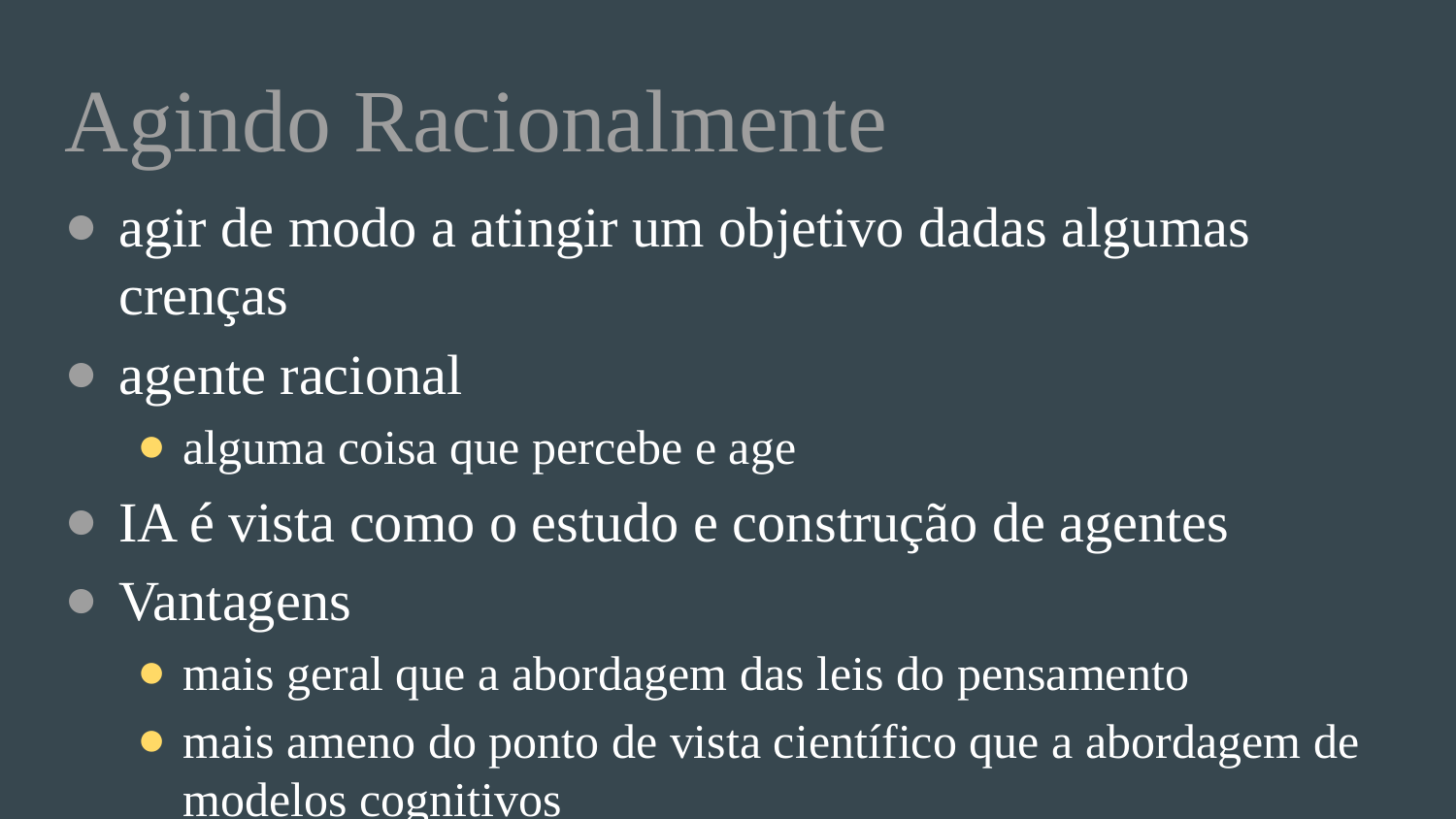

# Agindo Racionalmente
agir de modo a atingir um objetivo dadas algumas crenças
agente racional
alguma coisa que percebe e age
IA é vista como o estudo e construção de agentes
Vantagens
mais geral que a abordagem das leis do pensamento
mais ameno do ponto de vista científico que a abordagem de modelos cognitivos